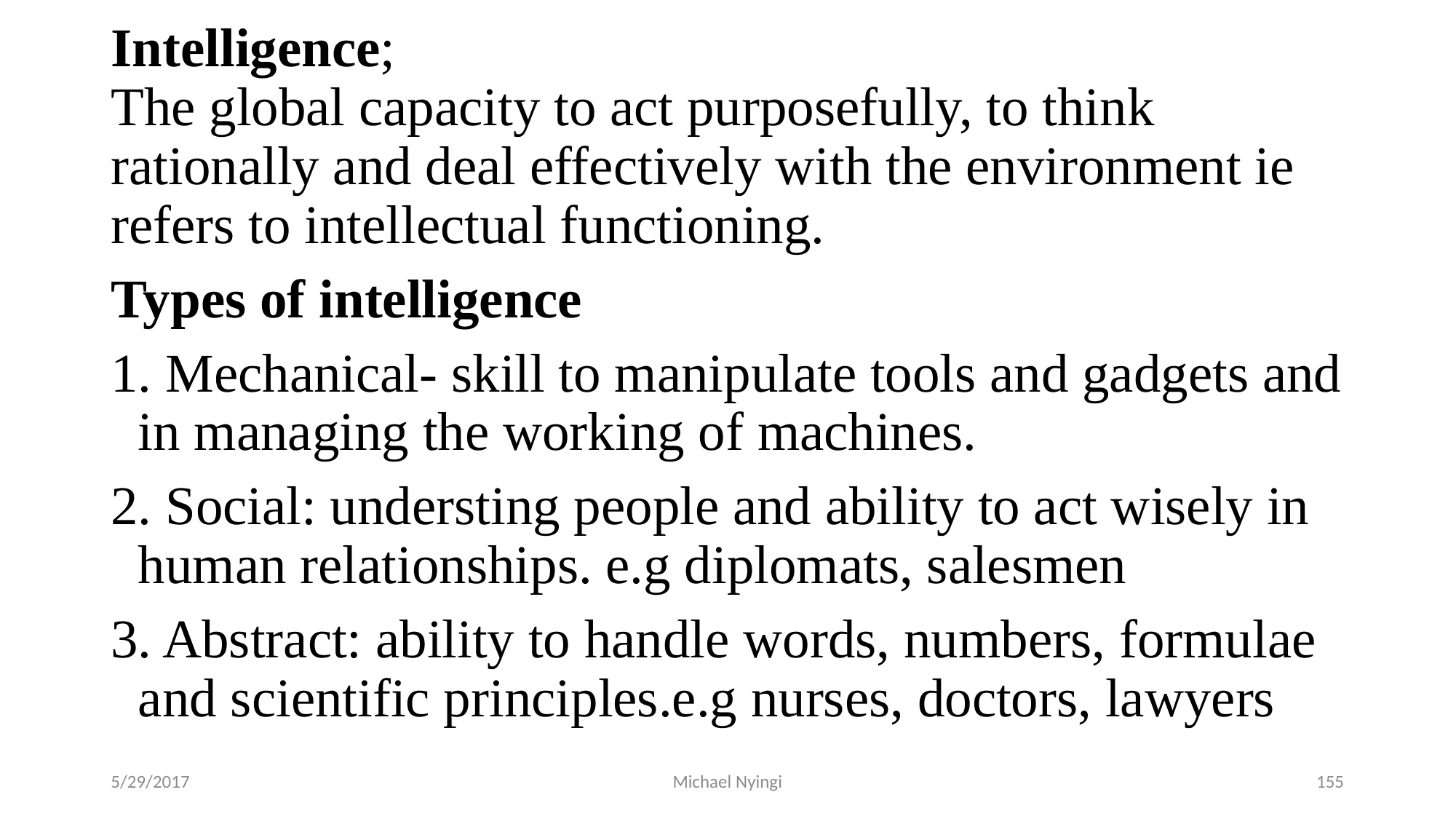

Intelligence;                                                                     The global capacity to act purposefully, to think rationally and deal effectively with the environment ie refers to intellectual functioning.
Types of intelligence
1. Mechanical- skill to manipulate tools and gadgets and in managing the working of machines.
2. Social: understing people and ability to act wisely in human relationships. e.g diplomats, salesmen
3. Abstract: ability to handle words, numbers, formulae and scientific principles.e.g nurses, doctors, lawyers

5/29/2017
Michael Nyingi
155